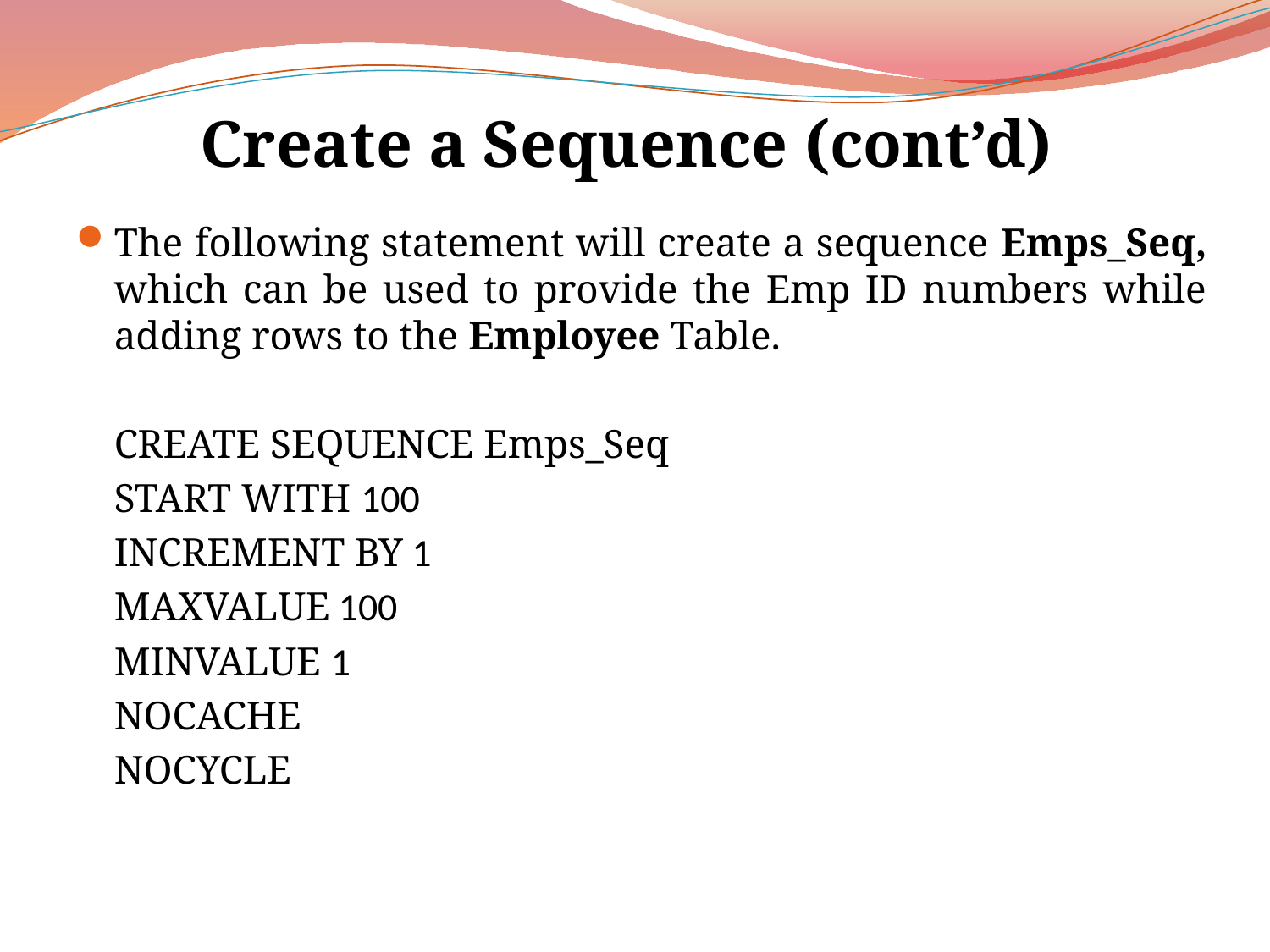

# Create a Sequence (cont’d)
The following statement will create a sequence Emps_Seq, which can be used to provide the Emp ID numbers while adding rows to the Employee Table.

	CREATE SEQUENCE Emps_Seq
	START WITH 100
	INCREMENT BY 1
	MAXVALUE 100
	MINVALUE 1
	NOCACHE
	NOCYCLE